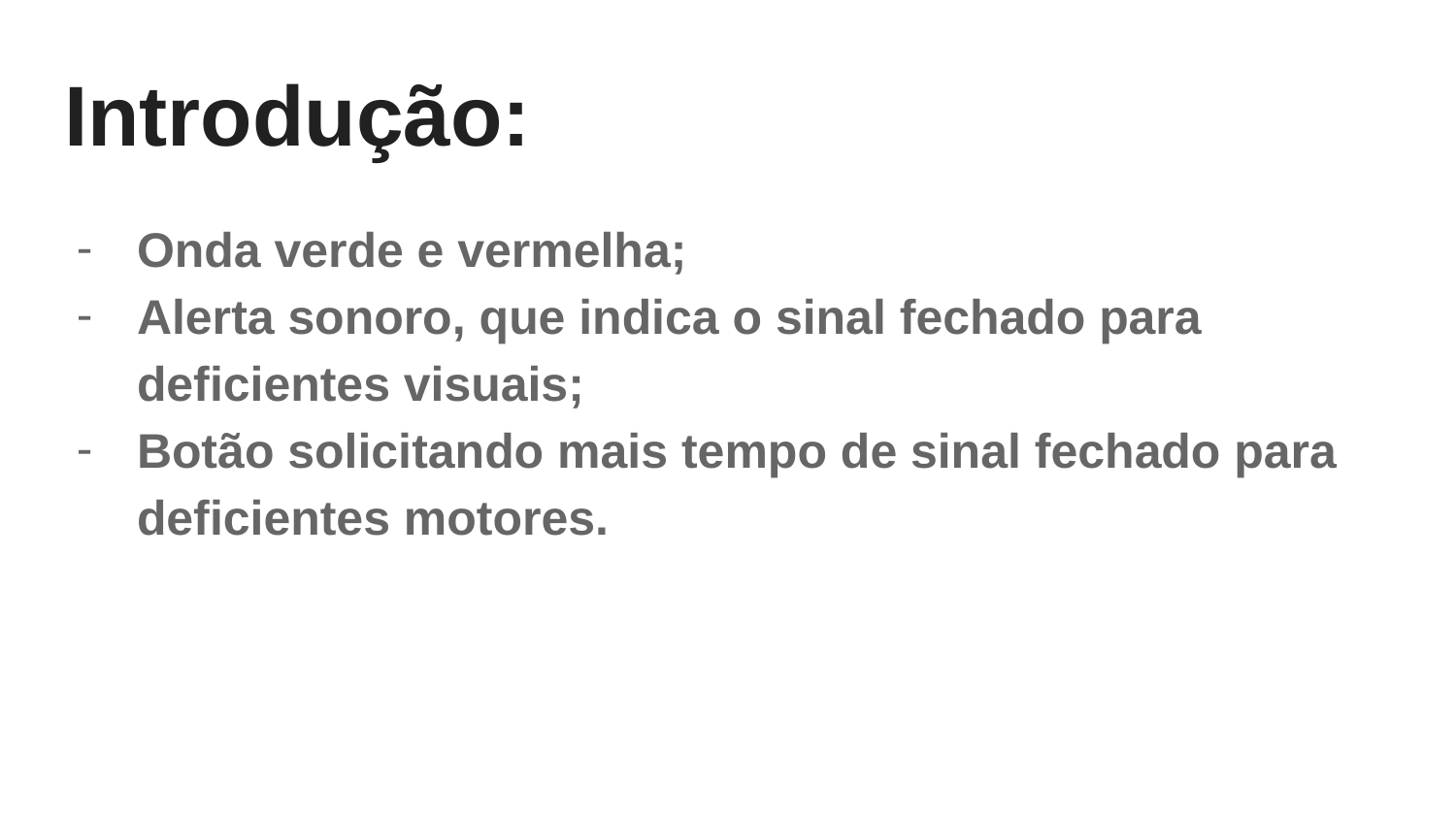

# Introdução:
Onda verde e vermelha;
Alerta sonoro, que indica o sinal fechado para deficientes visuais;
Botão solicitando mais tempo de sinal fechado para deficientes motores.